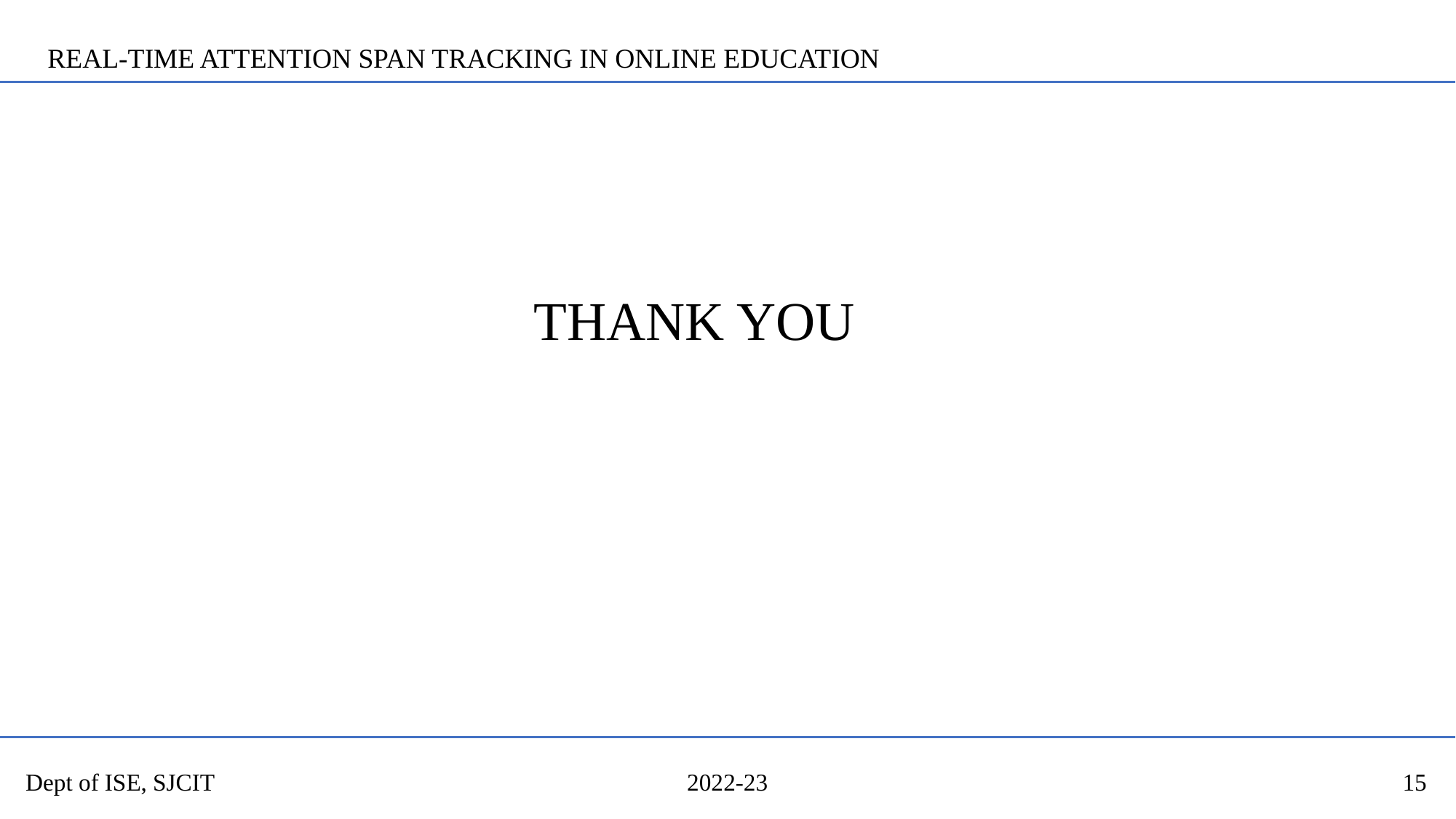

REAL-TIME ATTENTION SPAN TRACKING IN ONLINE EDUCATION
# ..
                         THANK YOU
..

2022-23
Dept of ISE, SJCIT
1/2/2023
2022-23
ssss
15